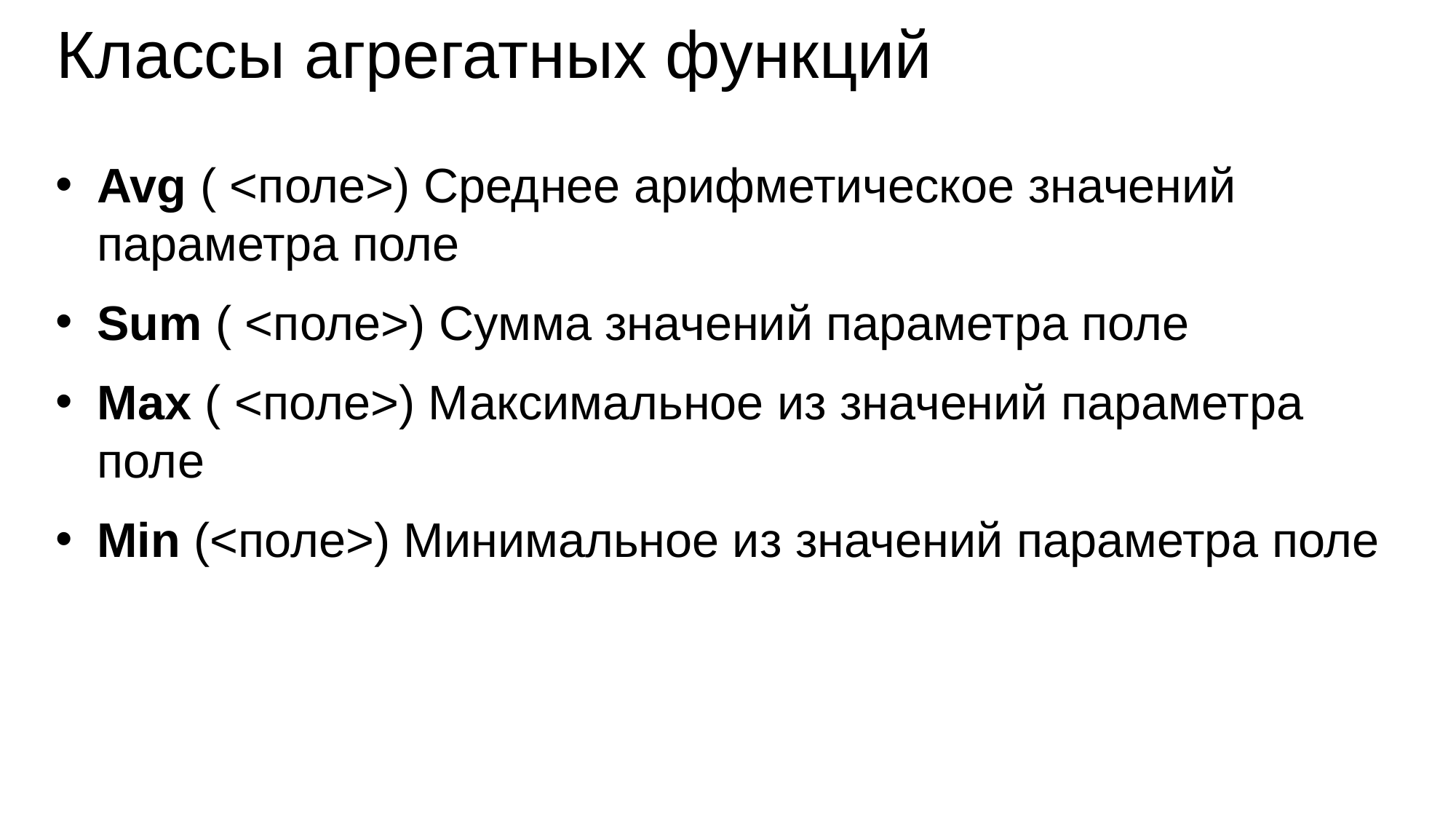

# Классы агрегатных функций
Avg ( <поле>) Среднее арифметическое значений параметра поле
Sum ( <поле>) Сумма значений параметра поле
Мах ( <поле>) Максимальное из значений параметра поле
Мin (<поле>) Минимальное из значений параметра поле